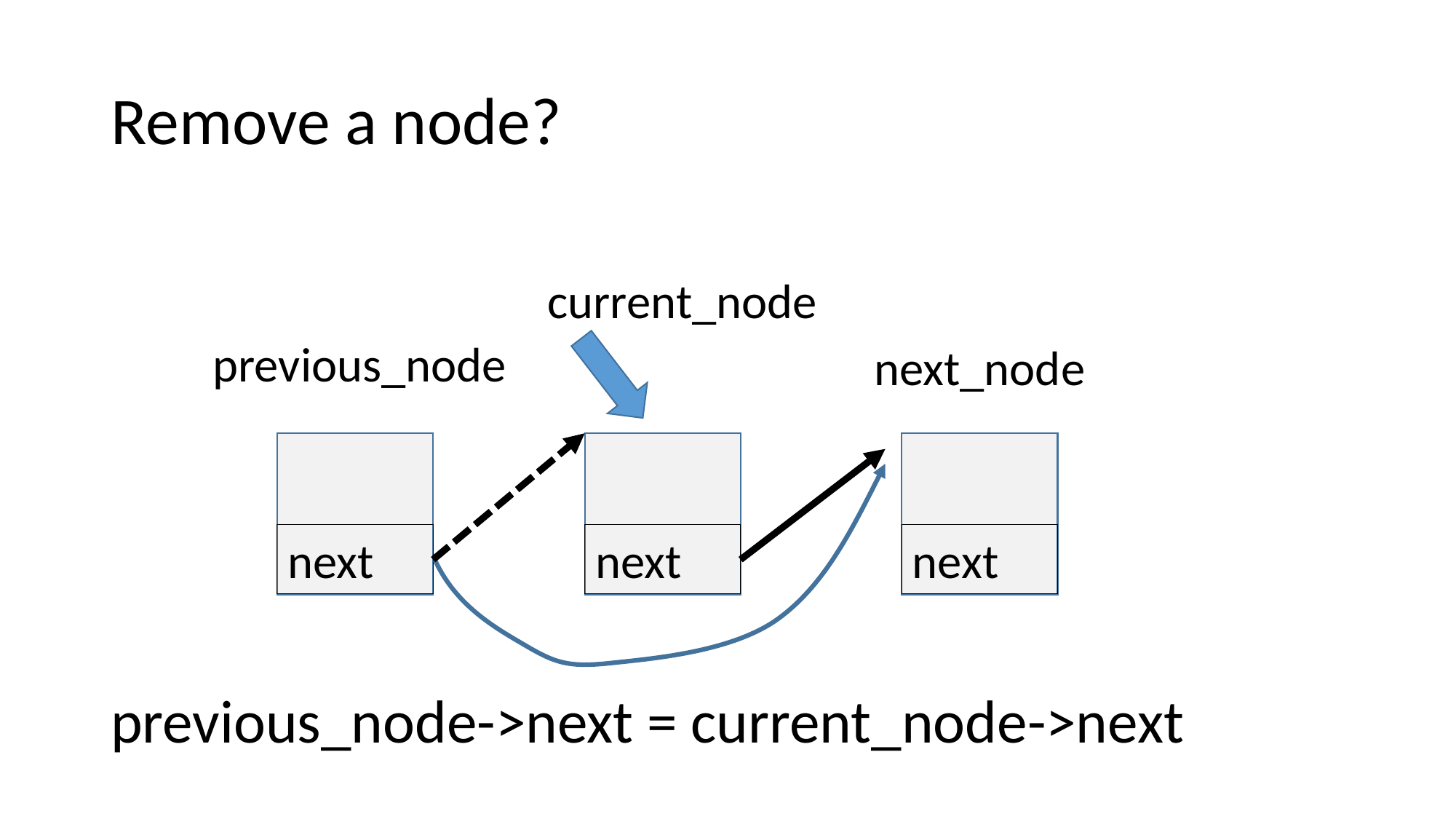

# Remove a node?
current_node
previous_node
next_node

next
next
next
previous_node->next = current_node->next